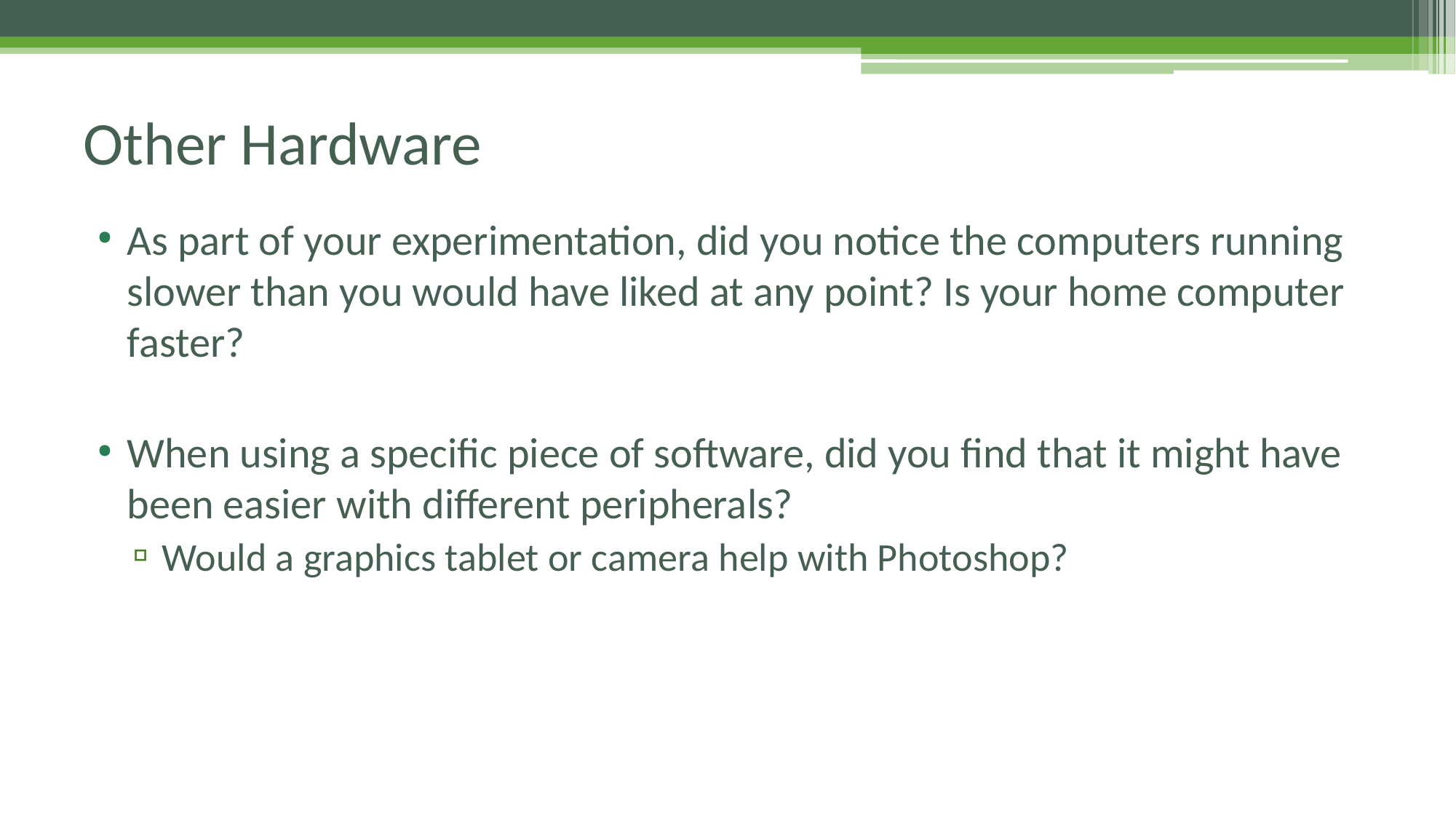

# Other Hardware
As part of your experimentation, did you notice the computers running slower than you would have liked at any point? Is your home computer faster?

When using a specific piece of software, did you find that it might have been easier with different peripherals?
Would a graphics tablet or camera help with Photoshop?